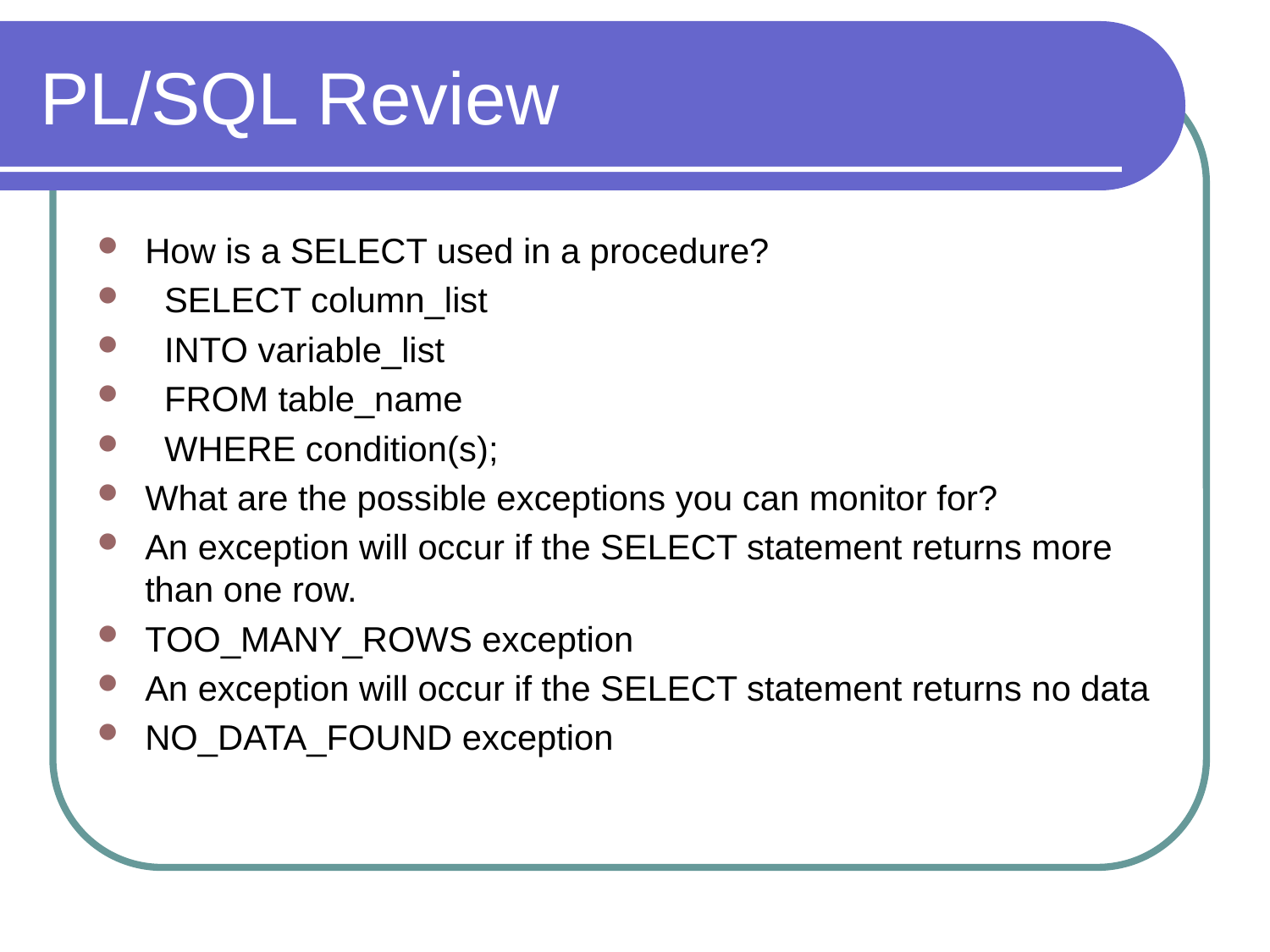

# PL/SQL Review
How is a SELECT used in a procedure?
  SELECT column_list
  INTO variable_list
  FROM table_name
  WHERE condition(s);
What are the possible exceptions you can monitor for?
An exception will occur if the SELECT statement returns more than one row.
TOO_MANY_ROWS exception
An exception will occur if the SELECT statement returns no data
NO_DATA_FOUND exception